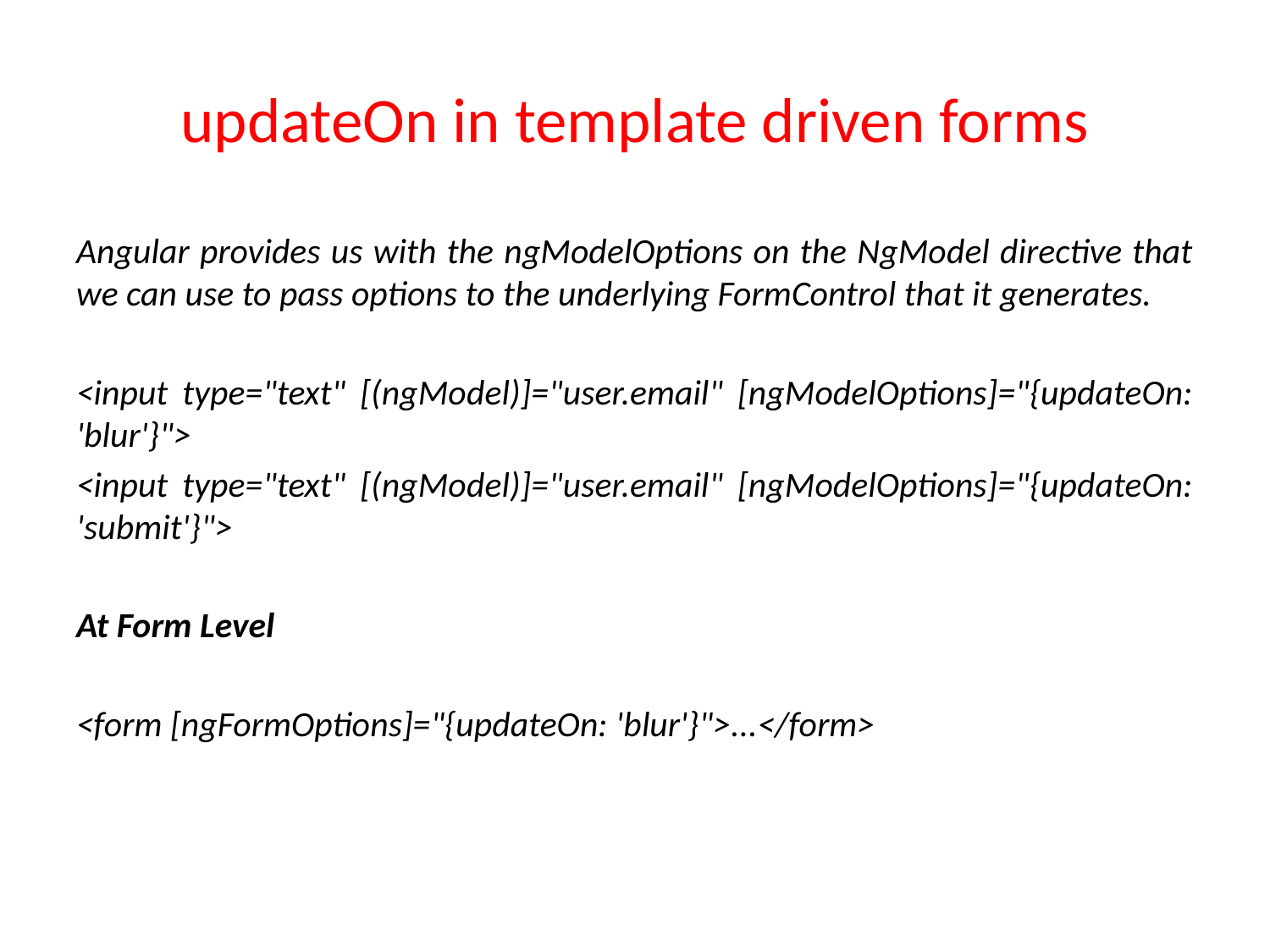

# updateOn in template driven forms
Angular provides us with the ngModelOptions on the NgModel directive that we can use to pass options to the underlying FormControl that it generates.

<input type="text" [(ngModel)]="user.email" [ngModelOptions]="{updateOn: 'blur'}">
<input type="text" [(ngModel)]="user.email" [ngModelOptions]="{updateOn: 'submit'}">

At Form Level

<form [ngFormOptions]="{updateOn: 'blur'}">...</form>